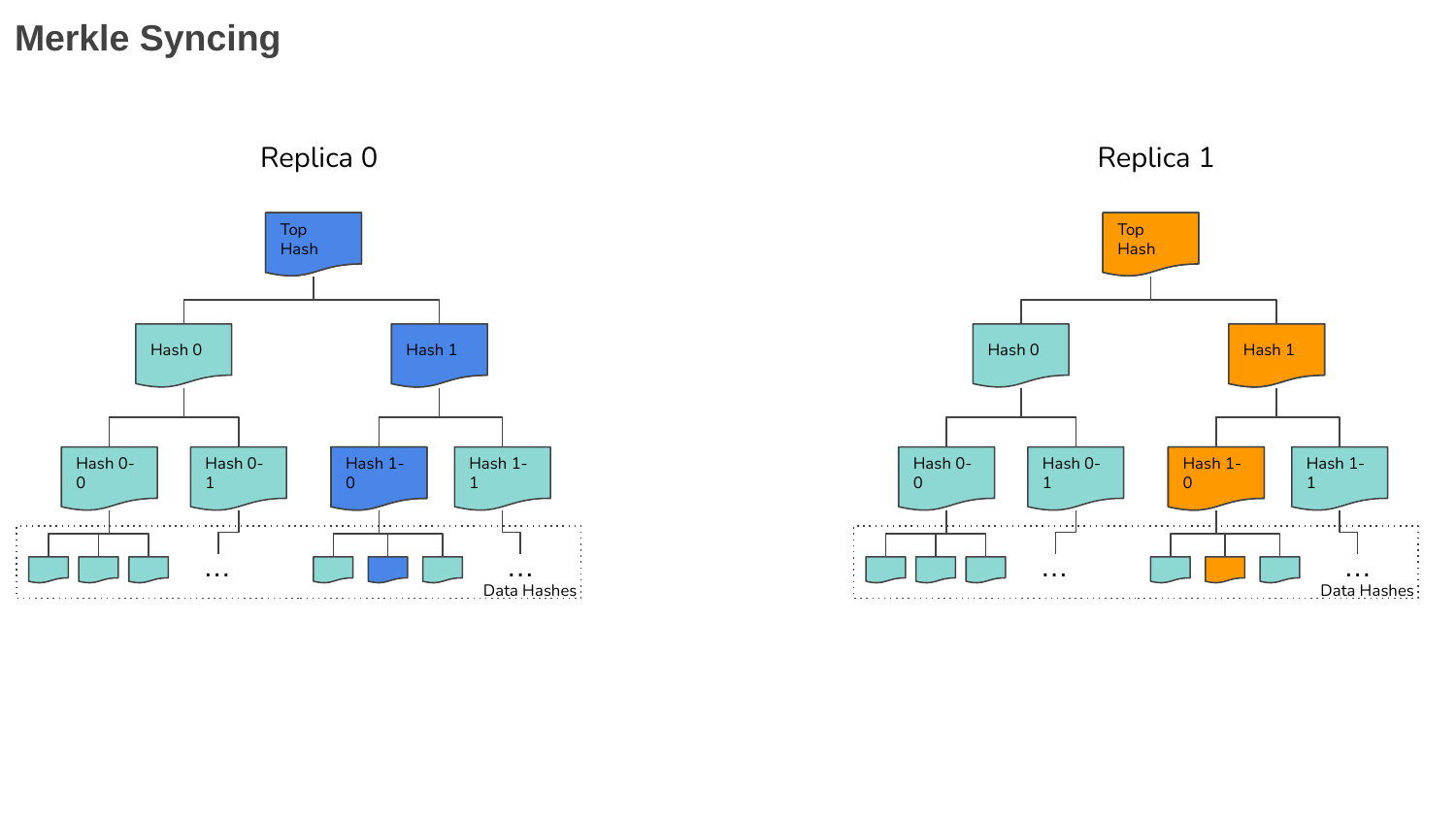

Merkle Syncing
Replica 0
Replica 1
Top Hash
Top Hash
Top Hash
Top Hash
Hash 0
Hash 1
Hash 1
Hash 0
Hash 1
Hash 1
Hash 0-0
Hash 0-1
Hash 1-0
Hash 1-0
Hash 1-1
Hash 0-0
Hash 0-1
Hash 1-0
Hash 1-0
Hash 1-1

…
…
…
…

Data Hashes
Data Hashes